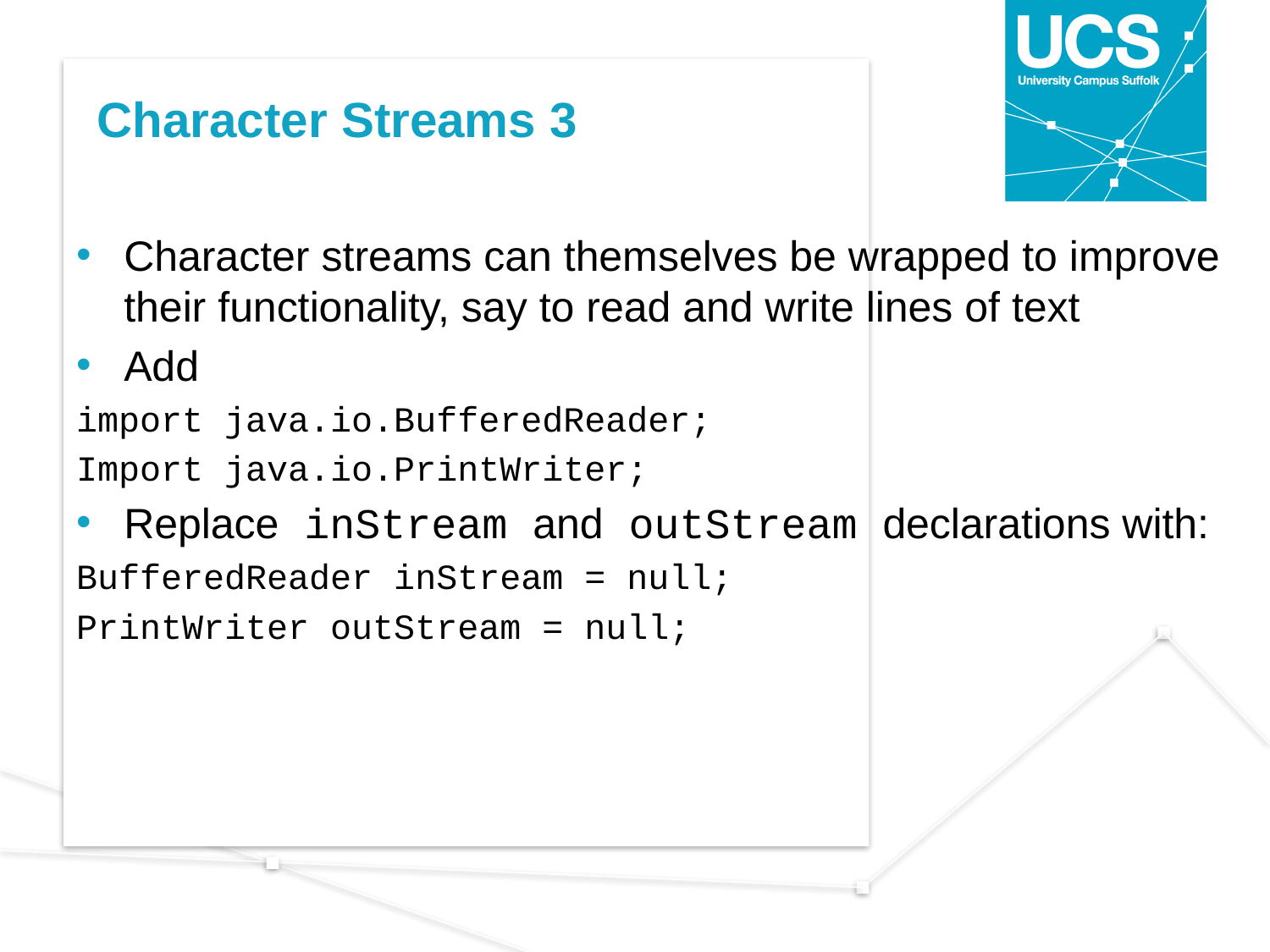

# Character Streams 3
Character streams can themselves be wrapped to improve their functionality, say to read and write lines of text
Add
import java.io.BufferedReader;
Import java.io.PrintWriter;
Replace inStream and outStream declarations with:
BufferedReader inStream = null;
PrintWriter outStream = null;